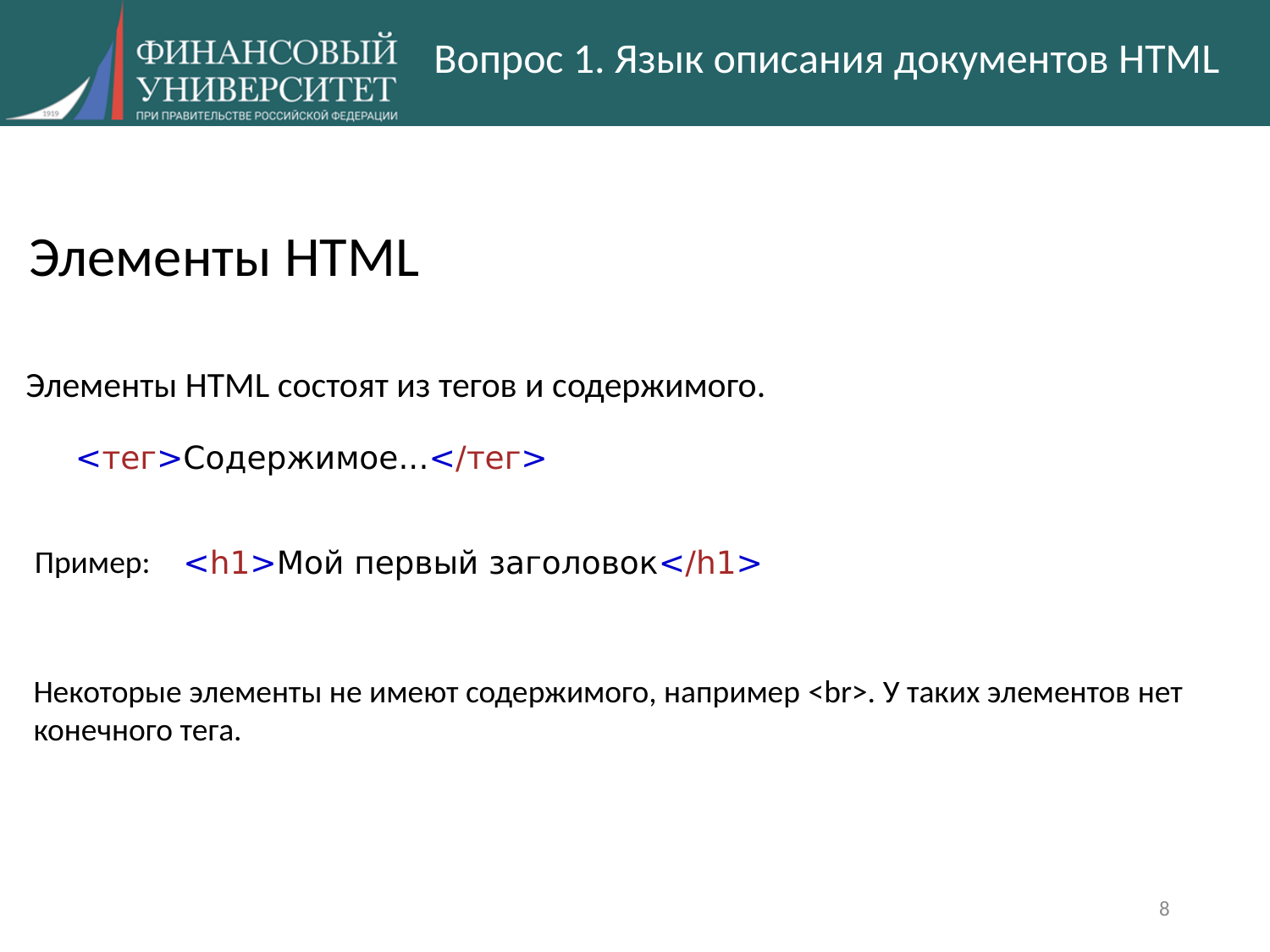

# Вопрос 1. Язык описания документов HTML
Элементы HTML
Элементы HTML состоят из тегов и содержимого.
<тег>Содержимое...</тег>
Пример:
<h1>Мой первый заголовок</h1>
Некоторые элементы не имеют содержимого, например <br>. У таких элементов нет конечного тега.
8